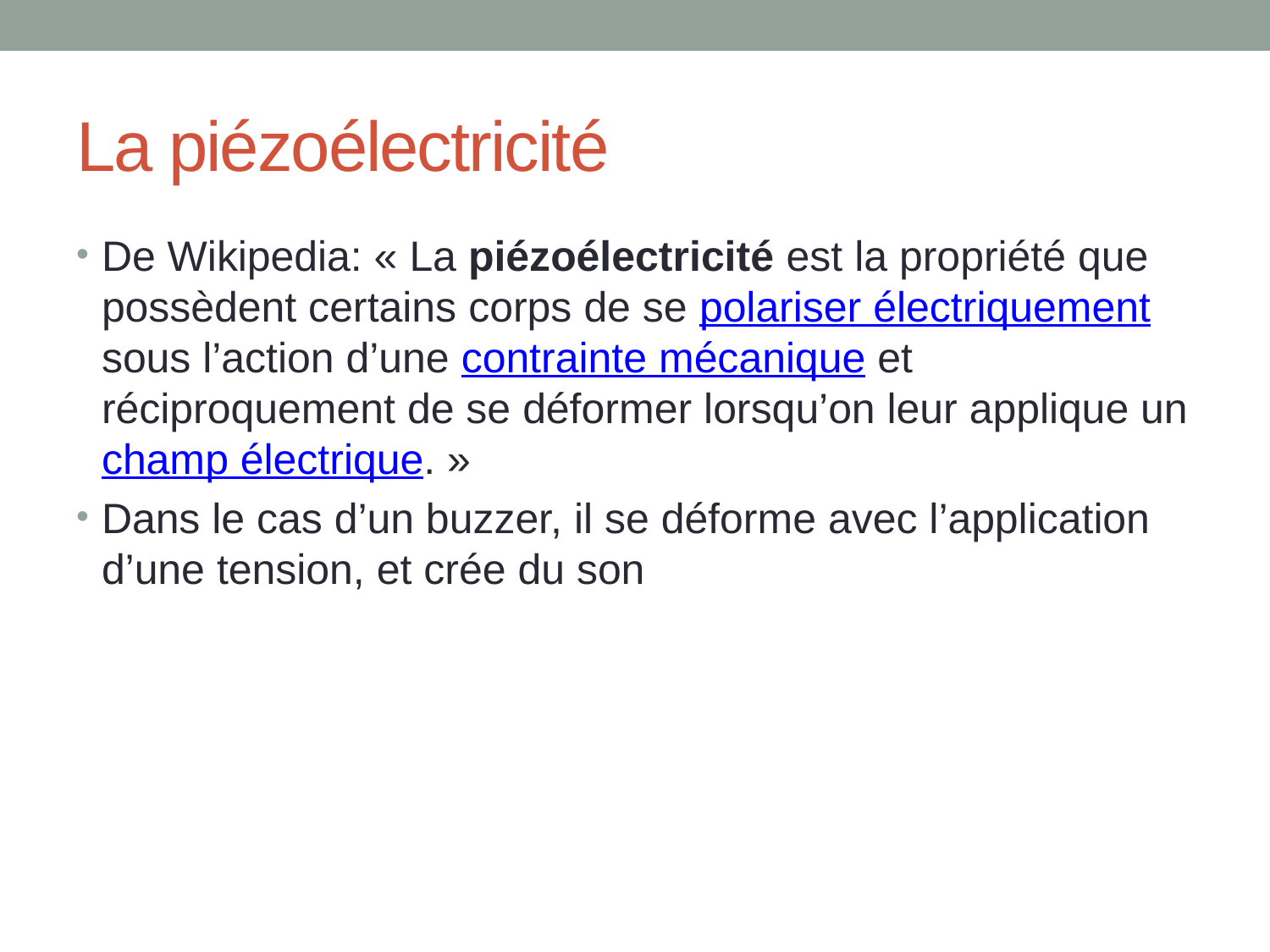

# La piézoélectricité
De Wikipedia: « La piézoélectricité est la propriété que possèdent certains corps de se polariser électriquement sous l’action d’une contrainte mécanique et réciproquement de se déformer lorsqu’on leur applique un champ électrique. »
Dans le cas d’un buzzer, il se déforme avec l’application d’une tension, et crée du son